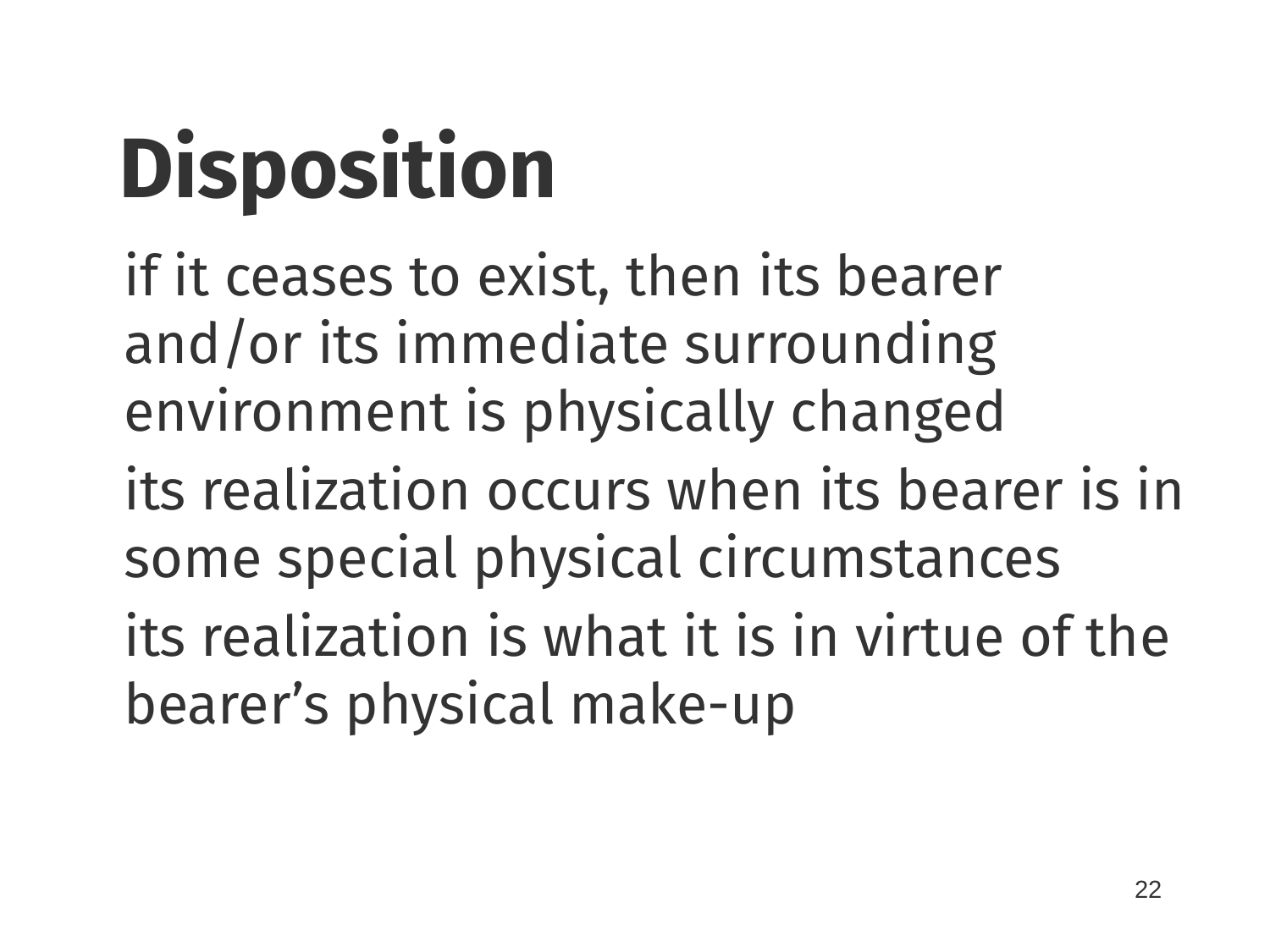

# Disposition
	if it ceases to exist, then its bearer and/or its immediate surrounding environment is physically changed
	its realization occurs when its bearer is in some special physical circumstances
	its realization is what it is in virtue of the bearer’s physical make-up
22